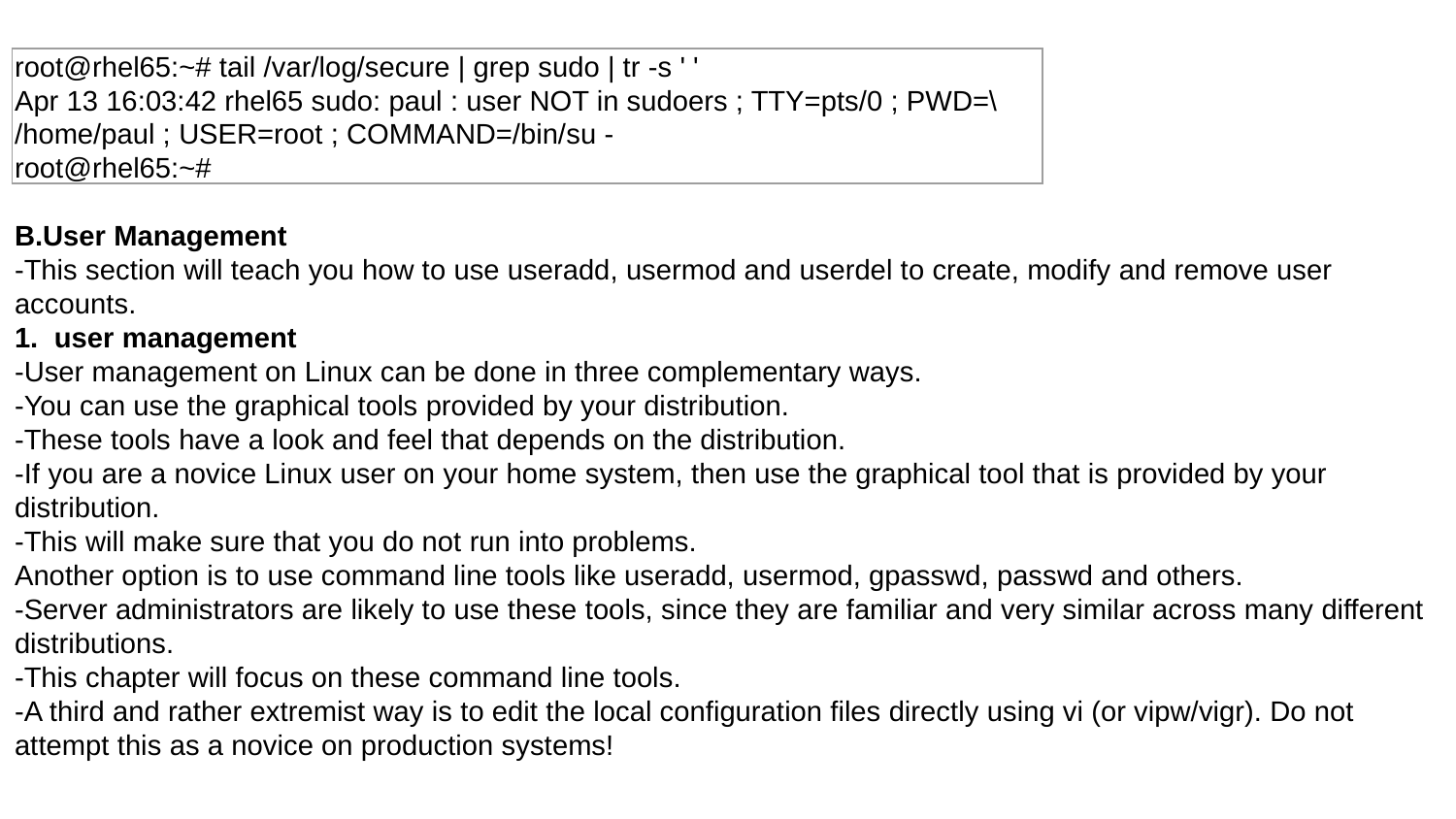

root@rhel65:~# tail /var/log/secure | grep sudo | tr -s ' '
Apr 13 16:03:42 rhel65 sudo: paul : user NOT in sudoers ; TTY=pts/0 ; PWD=\
/home/paul ; USER=root ; COMMAND=/bin/su -
root@rhel65:~#

B.User Management
-This section will teach you how to use useradd, usermod and userdel to create, modify and remove user accounts.
1.  user management
-User management on Linux can be done in three complementary ways.
-You can use the graphical tools provided by your distribution.
-These tools have a look and feel that depends on the distribution.
-If you are a novice Linux user on your home system, then use the graphical tool that is provided by your distribution.
-This will make sure that you do not run into problems.
Another option is to use command line tools like useradd, usermod, gpasswd, passwd and others.
-Server administrators are likely to use these tools, since they are familiar and very similar across many different distributions.
-This chapter will focus on these command line tools.
-A third and rather extremist way is to edit the local configuration files directly using vi (or vipw/vigr). Do not attempt this as a novice on production systems!

|  |
| --- |